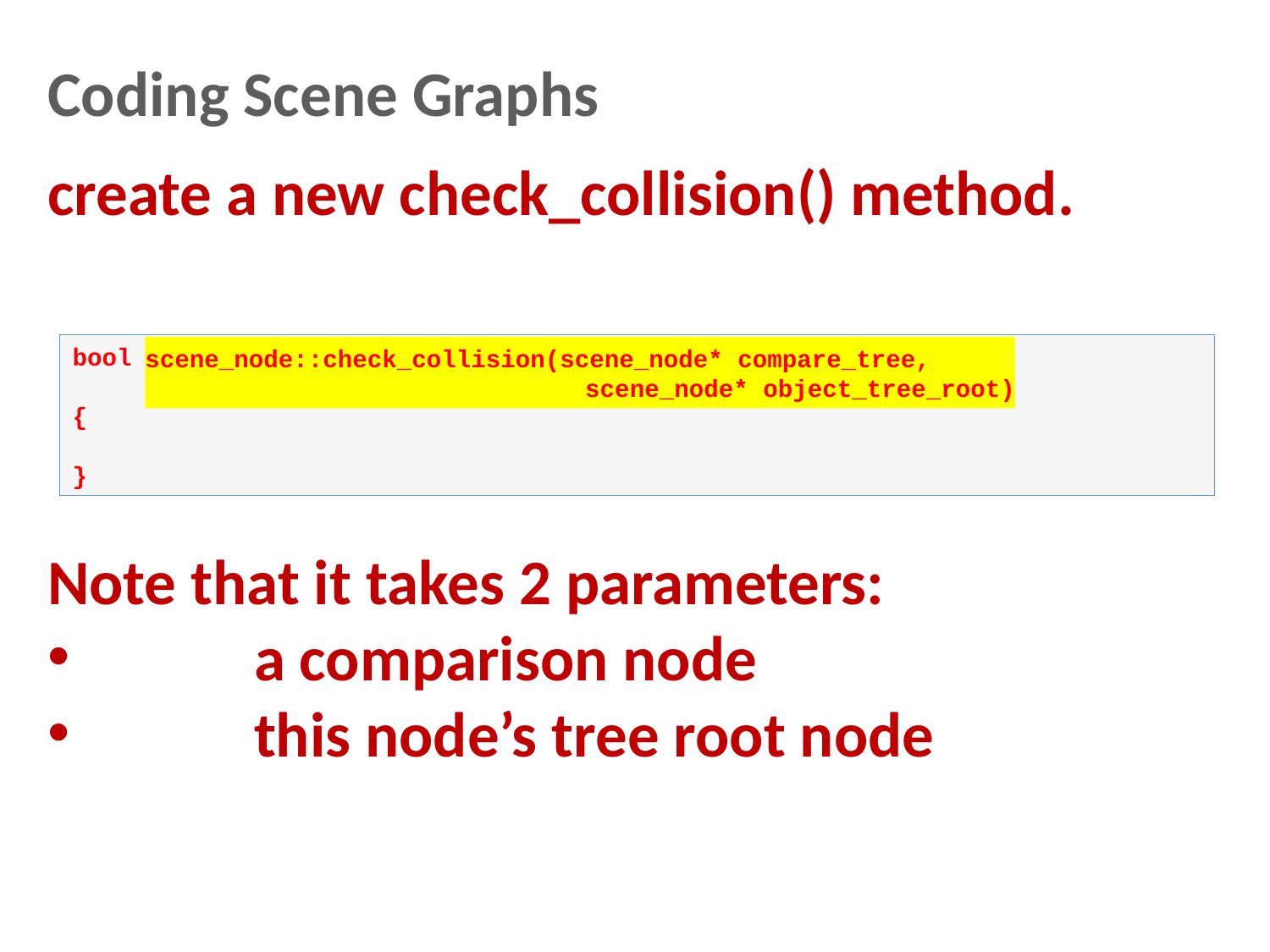

Coding Scene Graphs
create a new check_collision() method.
bool scene_node::check_collision(scene_node* compare_tree, 						scene_node* object_tree_root)
{

}
scene_node::check_collision(scene_node* compare_tree,
 			    scene_node* object_tree_root)
Note that it takes 2 parameters:
	a comparison node
	this node’s tree root node